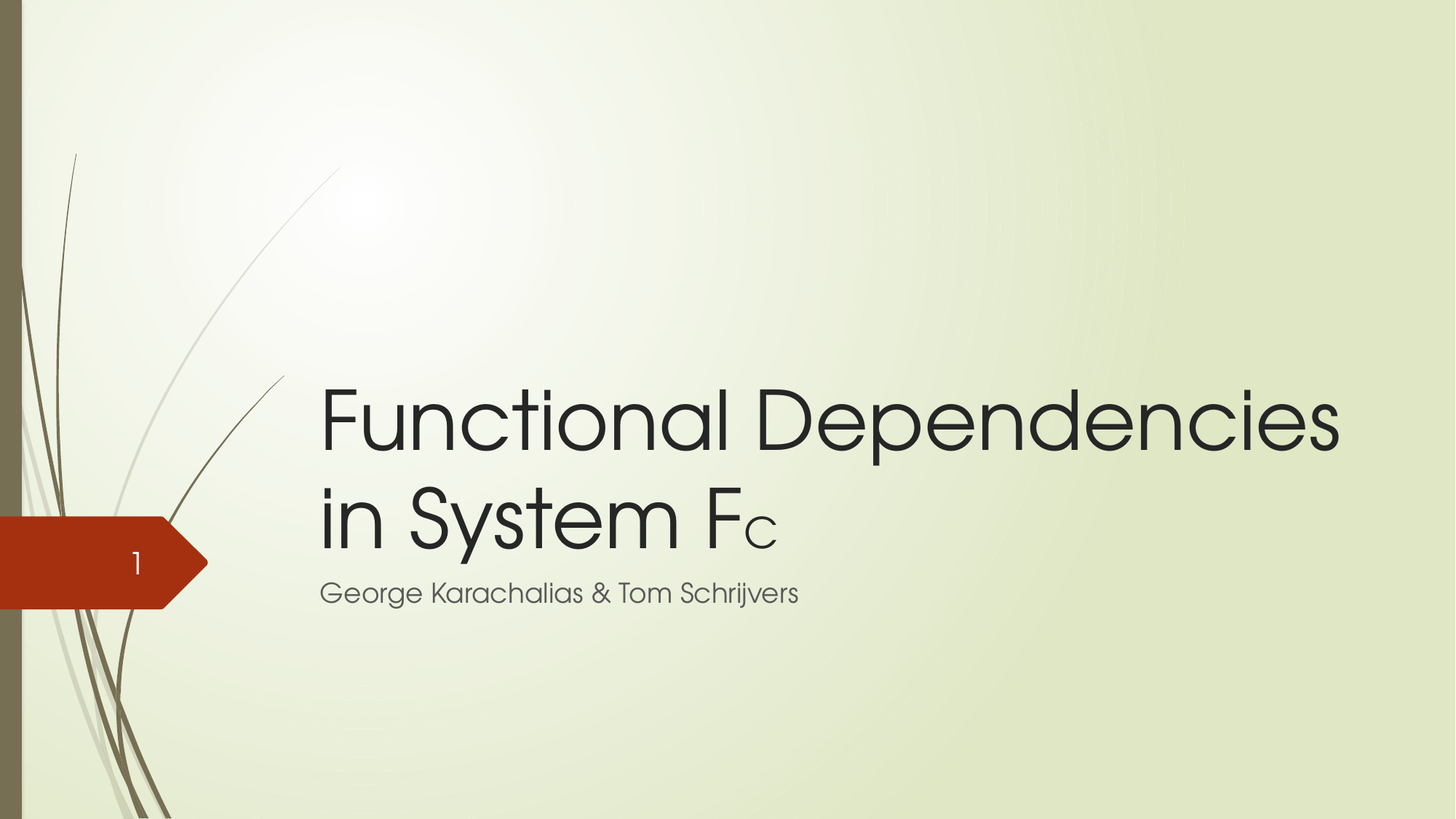

# Functional Dependencies in System FC
1
George Karachalias & Tom Schrijvers